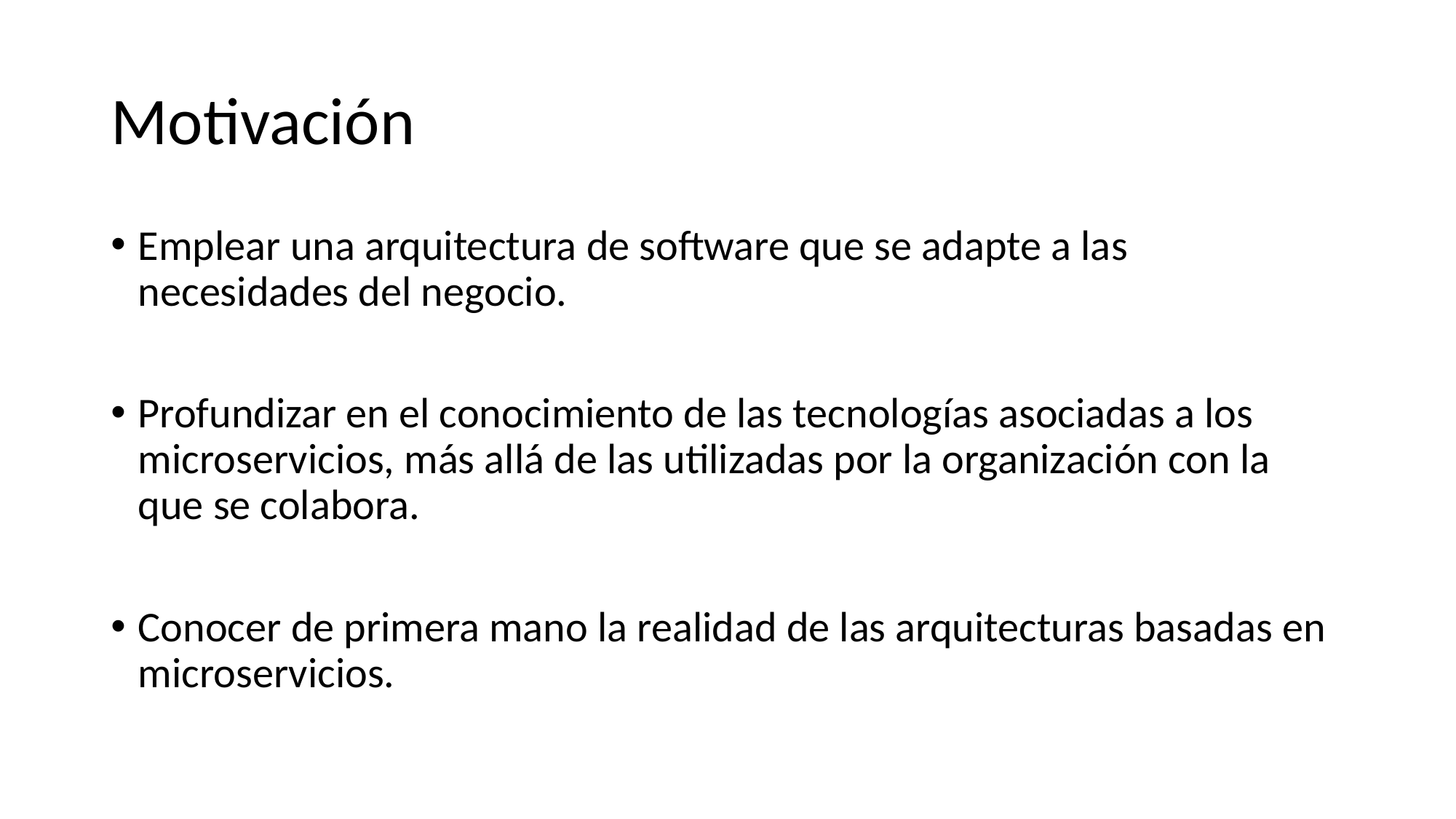

# Motivación
Emplear una arquitectura de software que se adapte a las necesidades del negocio.

Profundizar en el conocimiento de las tecnologías asociadas a los microservicios, más allá de las utilizadas por la organización con la que se colabora.

Conocer de primera mano la realidad de las arquitecturas basadas en microservicios.